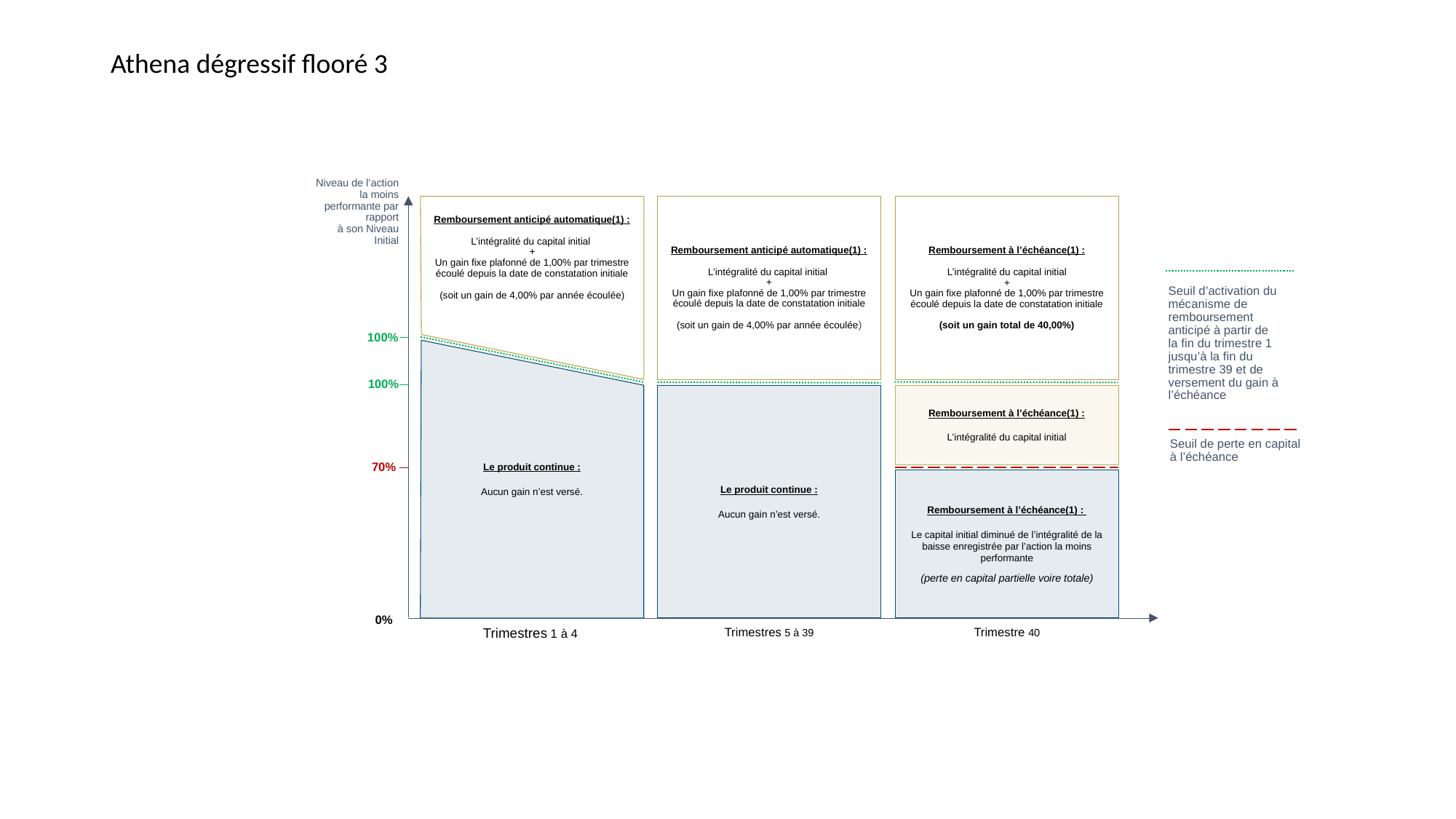

Athena dégressif flooré 3
Niveau de l’action la moins performante par rapport
à son Niveau Initial
Remboursement à l’échéance(1) :

L’intégralité du capital initial
+
Un gain fixe plafonné de 1,00% par trimestre écoulé depuis la date de constatation initiale

(soit un gain total de 40,00%)

Remboursement anticipé automatique(1) :

L’intégralité du capital initial
+
Un gain fixe plafonné de 1,00% par trimestre écoulé depuis la date de constatation initiale

(soit un gain de 4,00% par année écoulée)
Remboursement anticipé automatique(1) :

L’intégralité du capital initial
+
Un gain fixe plafonné de 1,00% par trimestre écoulé depuis la date de constatation initiale

(soit un gain de 4,00% par année écoulée)
Seuil d’activation du mécanisme de remboursement anticipé à partir de la fin du trimestre 1 jusqu’à la fin du trimestre 39 et de versement du gain à l’échéance
100%
Le produit continue :

Aucun gain n’est versé.
100%
Remboursement à l’échéance(1) :

L’intégralité du capital initial
Le produit continue :

Aucun gain n’est versé.
Seuil de perte en capital à l’échéance
70%
Remboursement à l’échéance(1) :

Le capital initial diminué de l’intégralité de la baisse enregistrée par l’action la moins performante

(perte en capital partielle voire totale)
0%
Trimestre 40
Trimestres 1 à 4
Trimestres 5 à 39